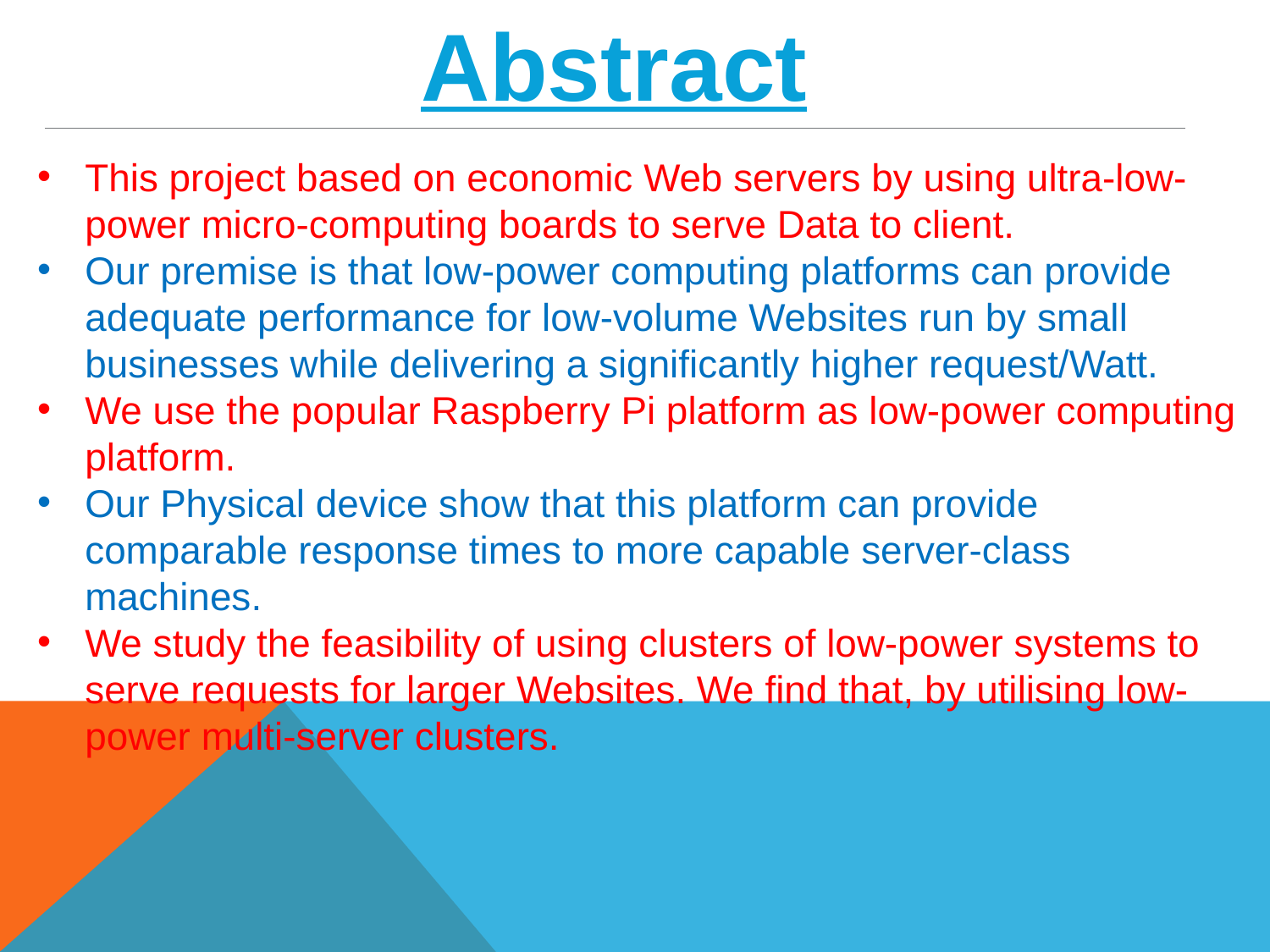

Abstract
This project based on economic Web servers by using ultra-low-power micro-computing boards to serve Data to client.
Our premise is that low-power computing platforms can provide adequate performance for low-volume Websites run by small businesses while delivering a significantly higher request/Watt.
We use the popular Raspberry Pi platform as low-power computing platform.
Our Physical device show that this platform can provide comparable response times to more capable server-class machines.
We study the feasibility of using clusters of low-power systems to serve requests for larger Websites. We find that, by utilising low-power multi-server clusters.